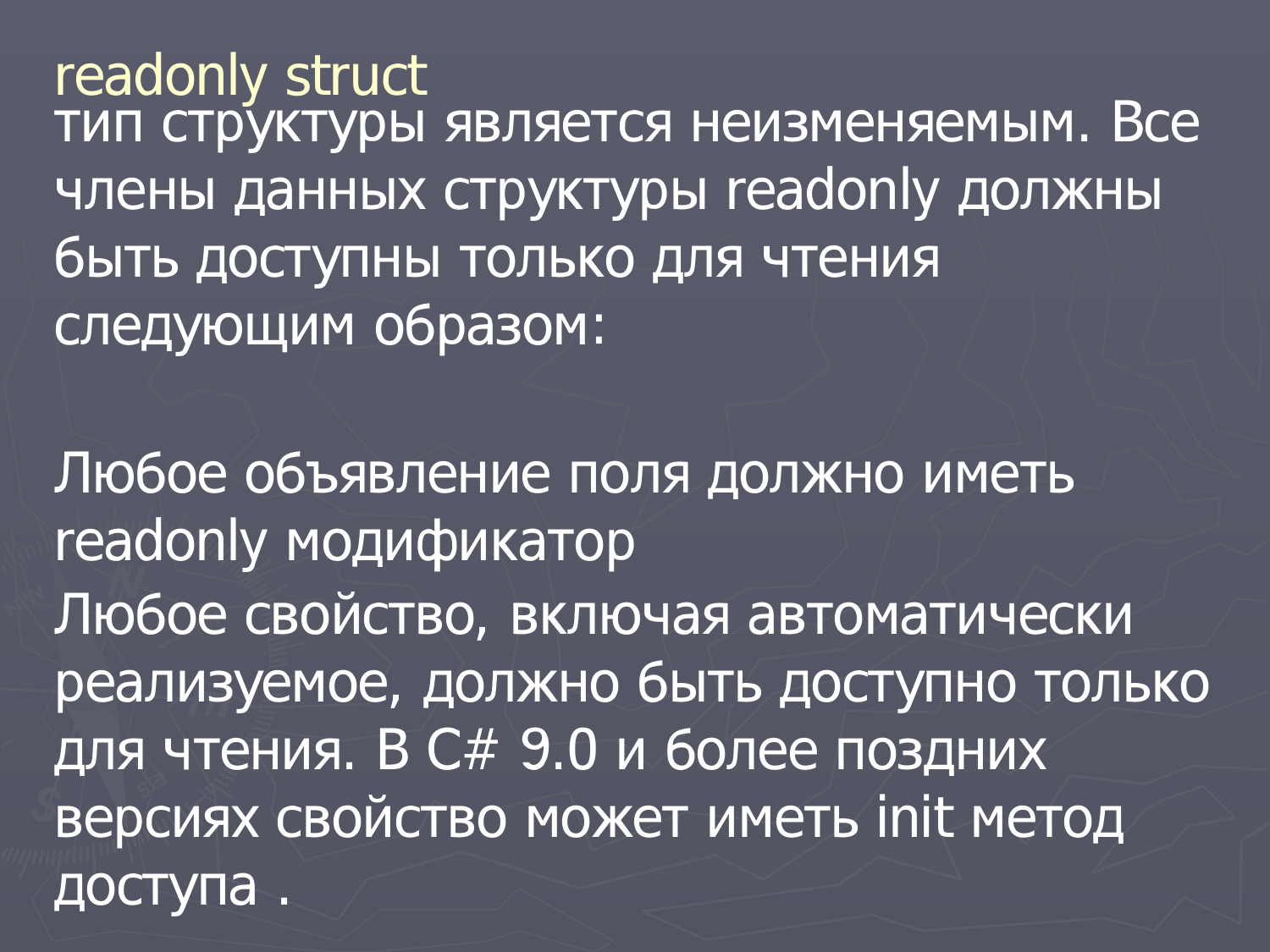

# readonly struct
тип структуры является неизменяемым. Все члены данных структуры readonly должны быть доступны только для чтения следующим образом:

Любое объявление поля должно иметь readonly модификатор
Любое свойство, включая автоматически реализуемое, должно быть доступно только для чтения. В C# 9.0 и более поздних версиях свойство может иметь init метод доступа .